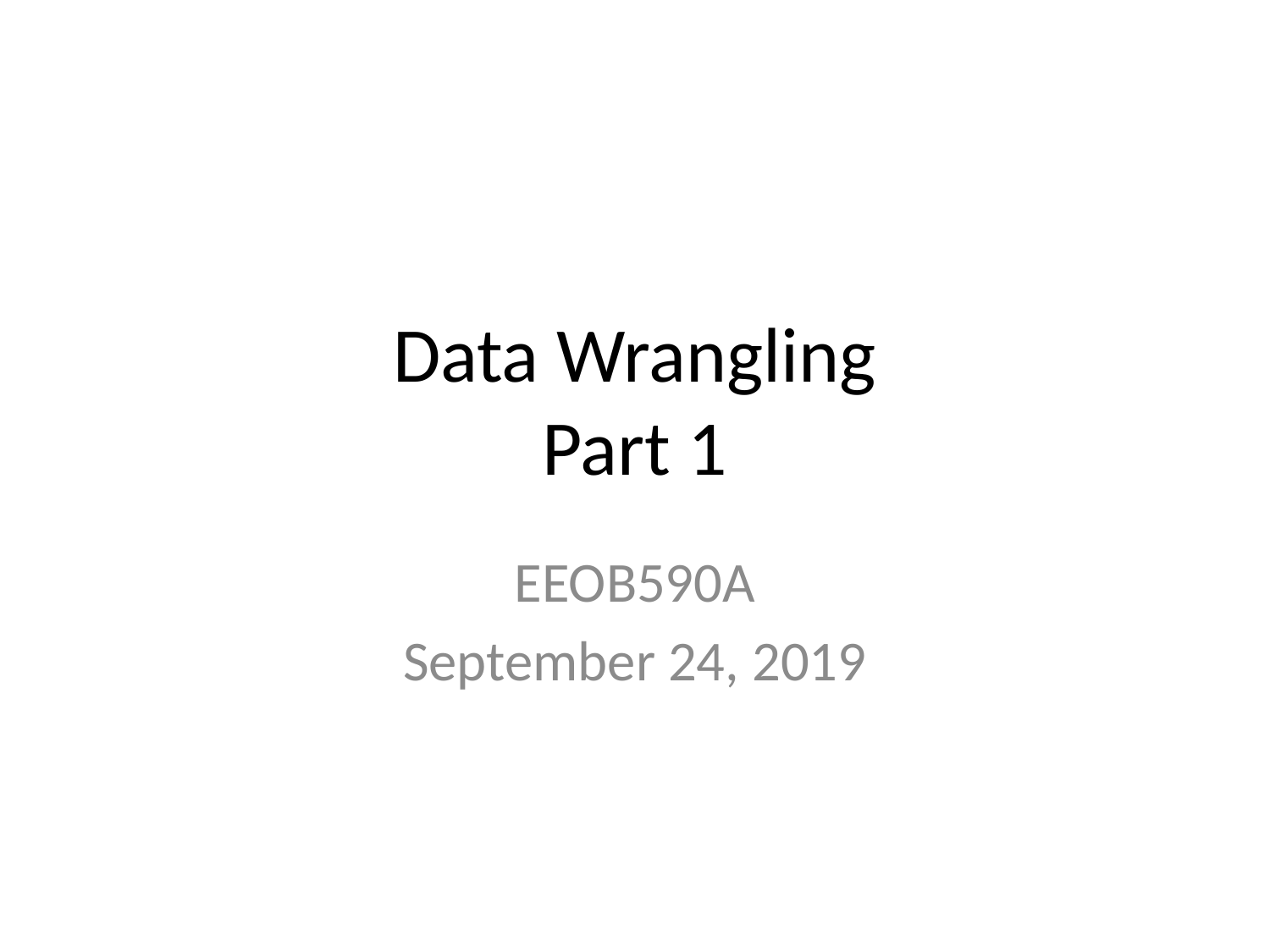

# Data Wrangling Part 1
EEOB590A
September 24, 2019